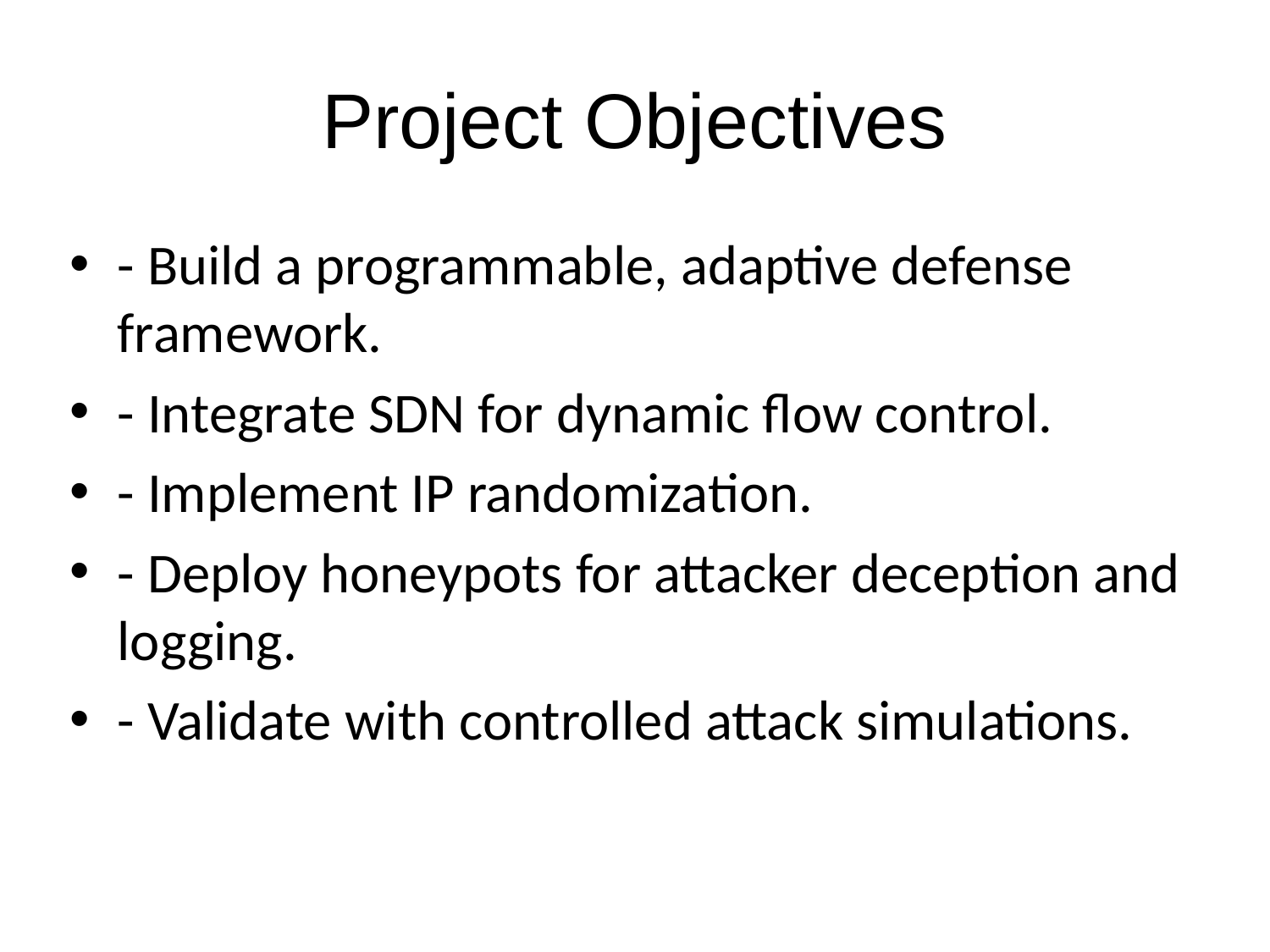

# Project Objectives
- Build a programmable, adaptive defense framework.
- Integrate SDN for dynamic flow control.
- Implement IP randomization.
- Deploy honeypots for attacker deception and logging.
- Validate with controlled attack simulations.